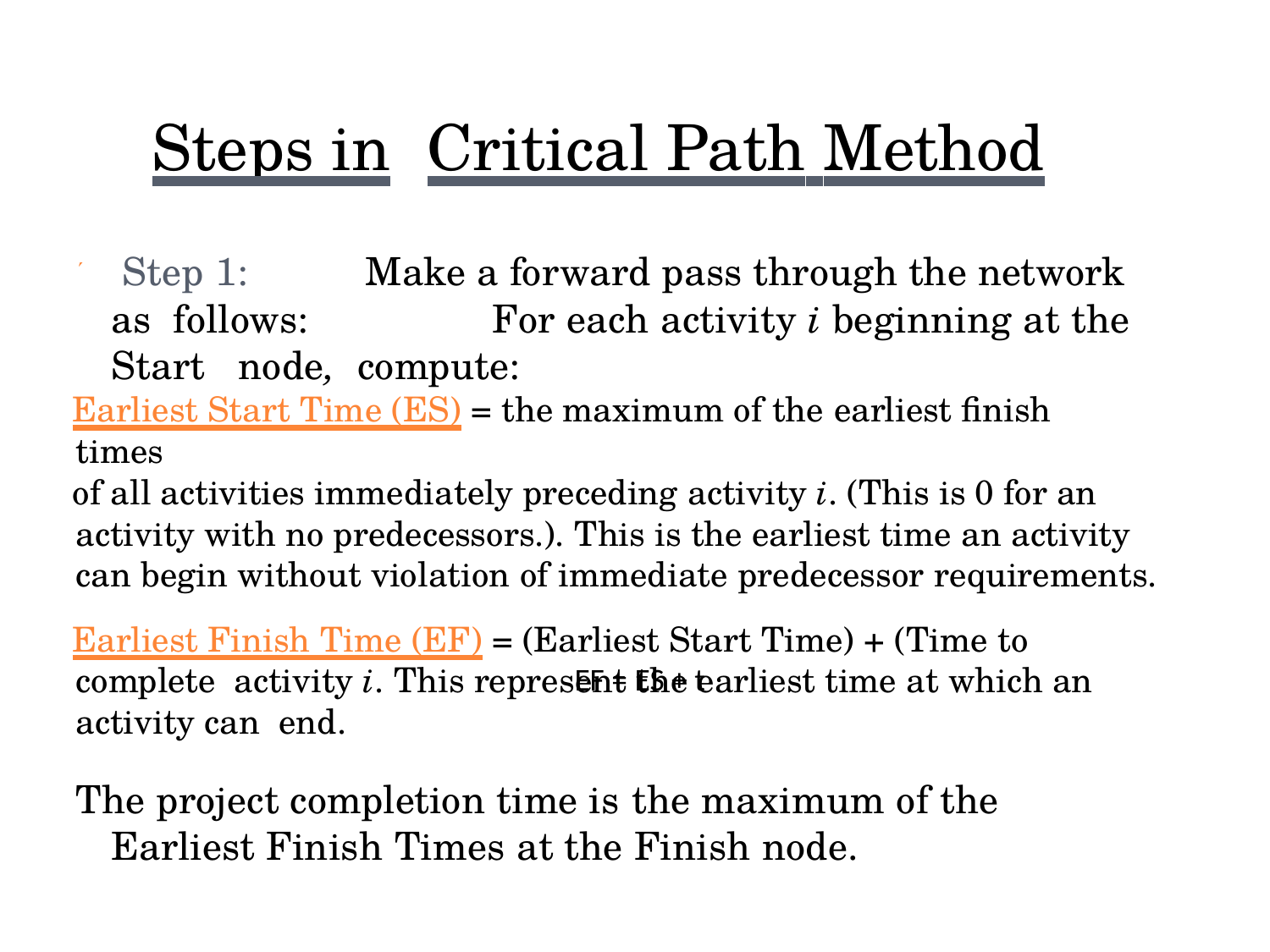

# Steps in	Critical Path Method
′ Step 1:	Make a forward pass through the network as  follows:		For each activity i beginning at the Start	node,  compute:
Earliest Start Time (ES) = the maximum of the earliest finish times
of all activities immediately preceding activity i. (This is 0 for an  activity with no predecessors.). This is the earliest time an activity  can begin without violation of immediate predecessor requirements.
Earliest Finish Time (EF) = (Earliest Start Time) + (Time to complete  activity i. This represent the earliest time at which an activity can  end.
The project completion time is the maximum of the  Earliest Finish Times at the Finish node.
EF = ES + t